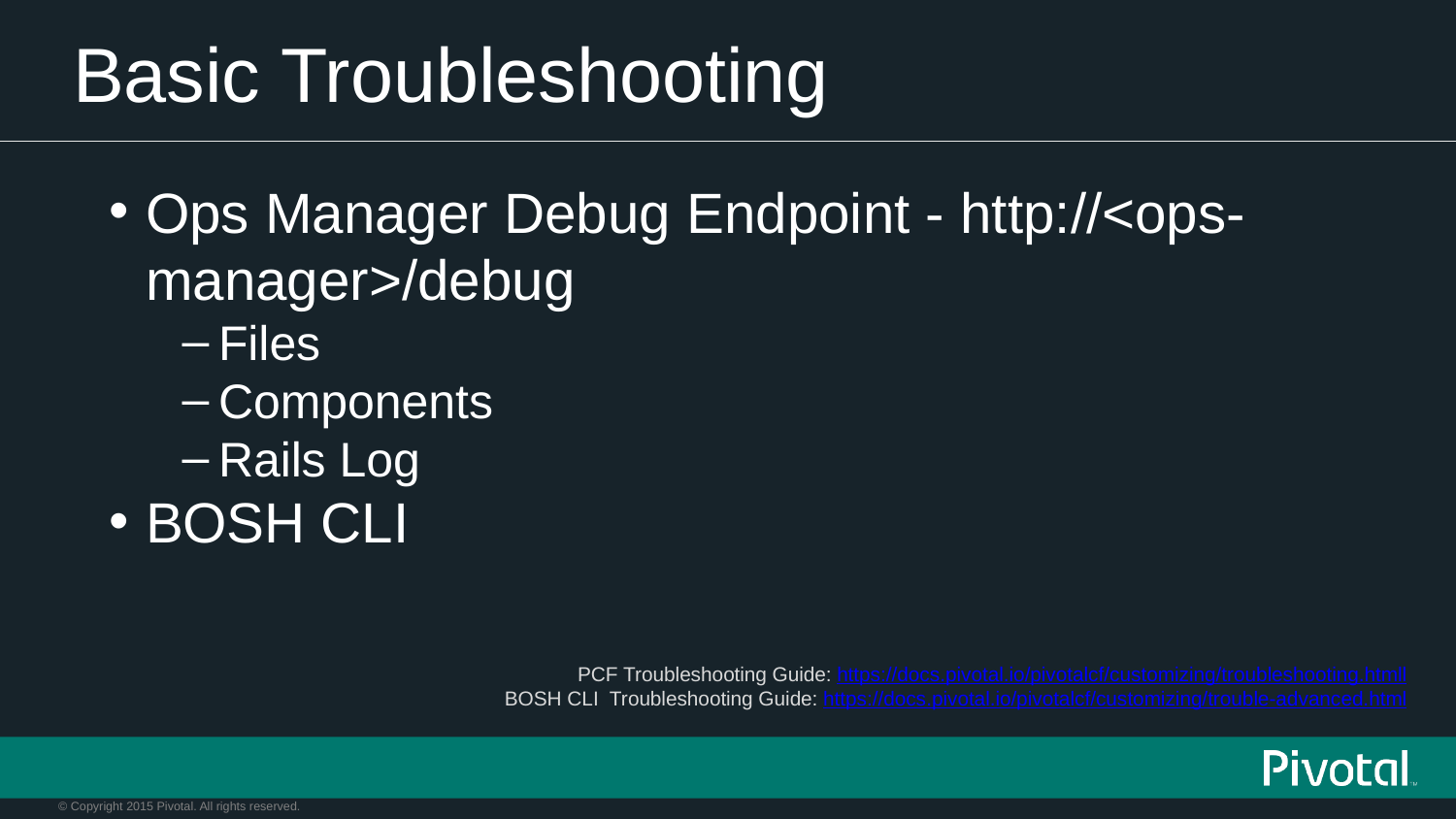

# Basic Troubleshooting
Ops Manager Debug Endpoint - http://<ops-manager>/debug
Files
Components
Rails Log
BOSH CLI
PCF Troubleshooting Guide: https://docs.pivotal.io/pivotalcf/customizing/troubleshooting.htmll
BOSH CLI  Troubleshooting Guide: https://docs.pivotal.io/pivotalcf/customizing/trouble-advanced.html